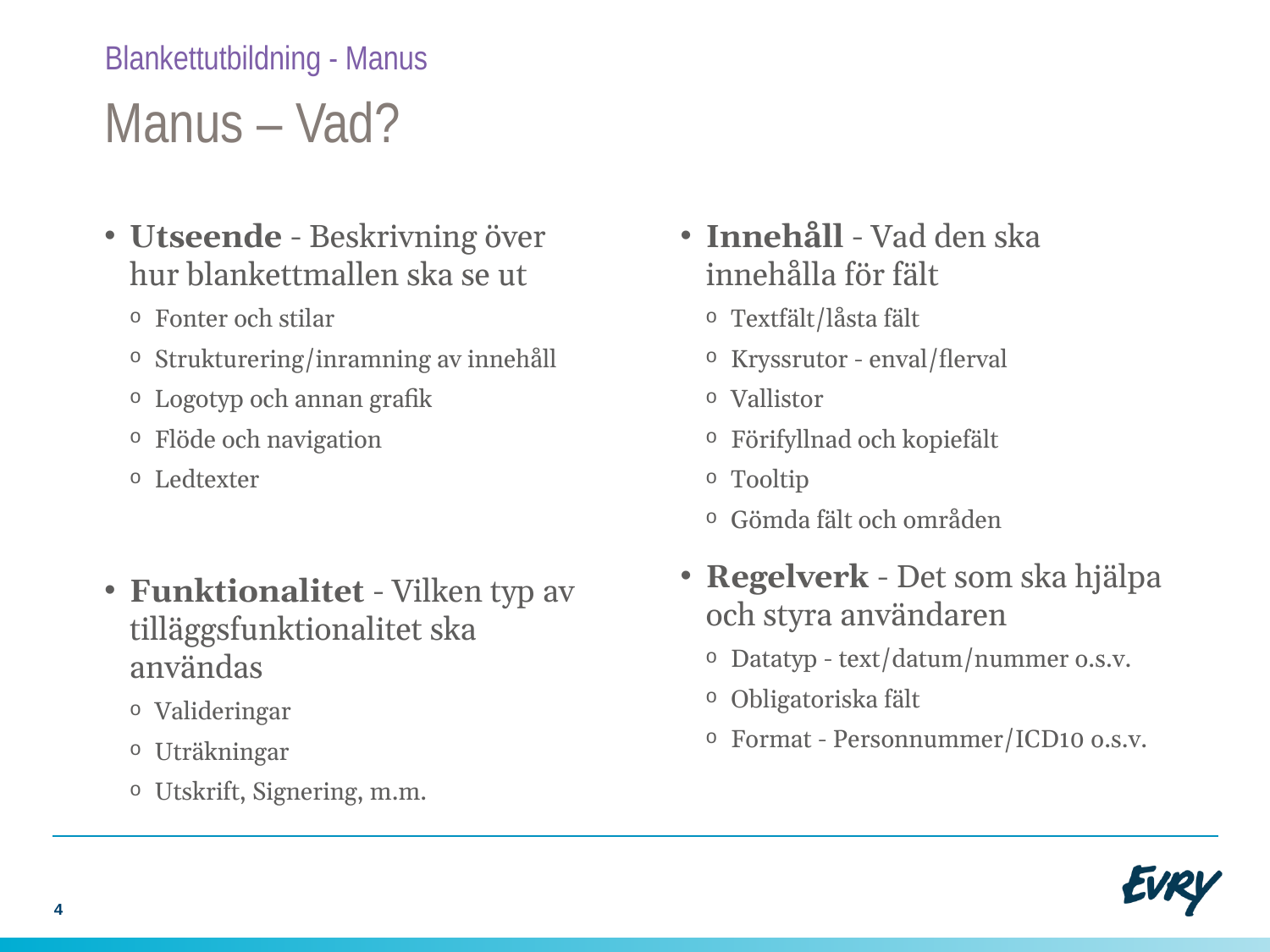

Blankettutbildning - Manus
# Manus – Vad?
Utseende - Beskrivning över hur blankettmallen ska se ut
Fonter och stilar
Strukturering/inramning av innehåll
Logotyp och annan grafik
Flöde och navigation
Ledtexter

Funktionalitet - Vilken typ av tilläggsfunktionalitet ska användas
Valideringar
Uträkningar
Utskrift, Signering, m.m.

Innehåll - Vad den ska innehålla för fält
Textfält/låsta fält
Kryssrutor - enval/flerval
Vallistor
Förifyllnad och kopiefält
Tooltip
Gömda fält och områden
Regelverk - Det som ska hjälpa och styra användaren
Datatyp - text/datum/nummer o.s.v.
Obligatoriska fält
Format - Personnummer/ICD10 o.s.v.

4